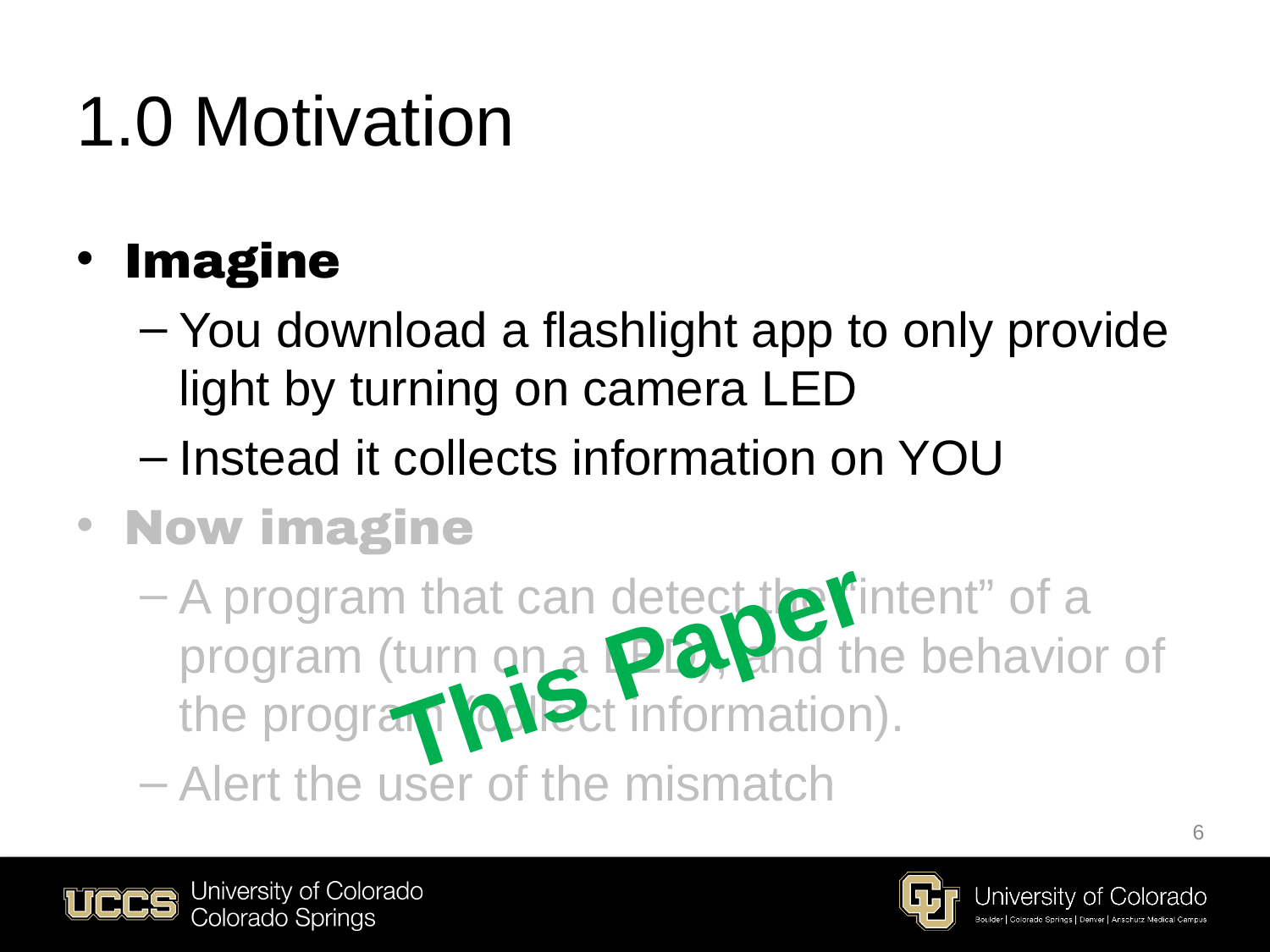

# 1.0 Motivation
Imagine
You download a flashlight app to only provide light by turning on camera LED
Instead it collects information on YOU
Now imagine
A program that can detect the “intent” of a program (turn on a LED), and the behavior of the program (collect information).
Alert the user of the mismatch

This Paper
6